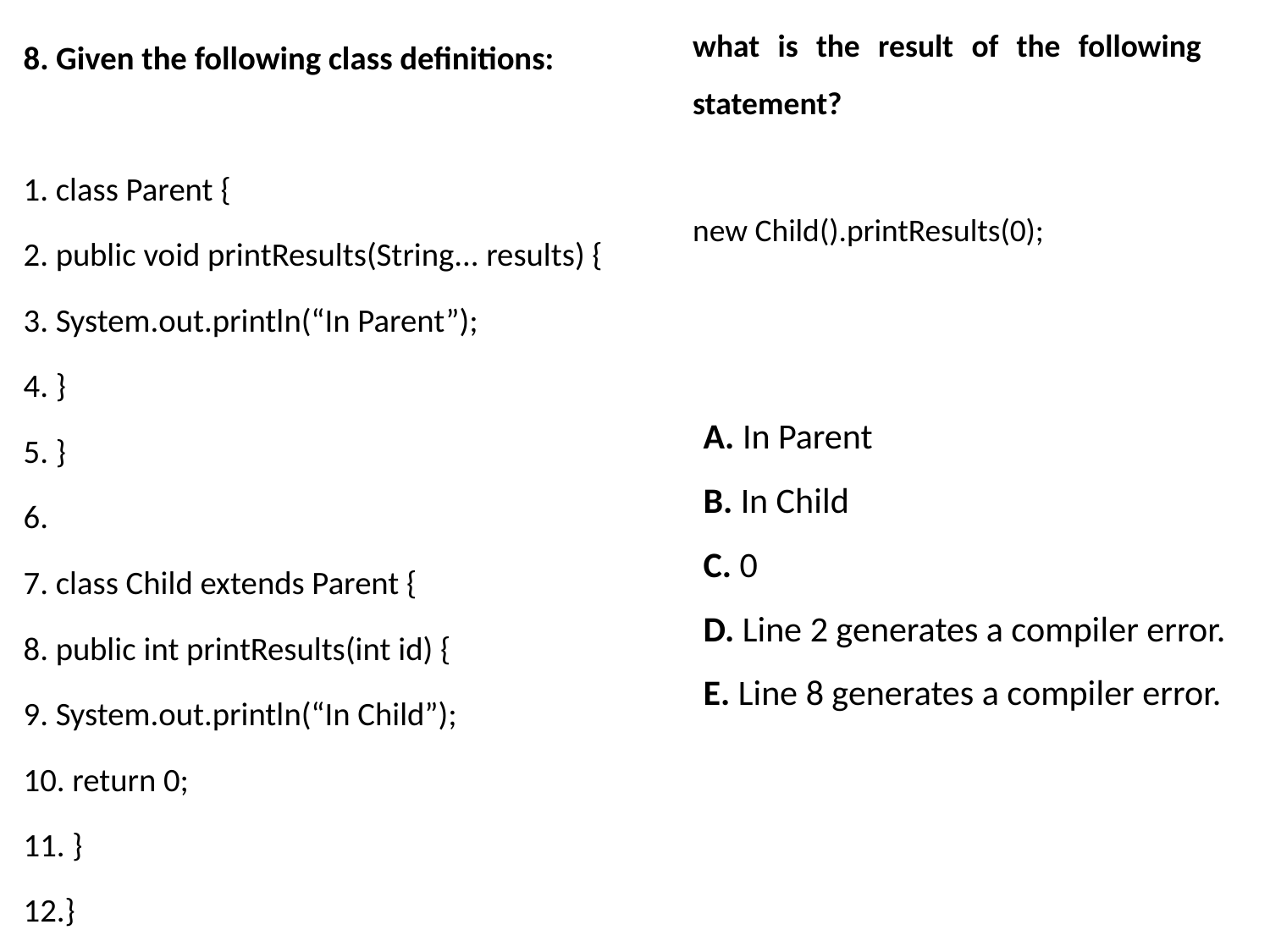

what is the result of the following statement?

new Child().printResults(0);
8. Given the following class definitions:

1. class Parent {
2. public void printResults(String... results) {
3. System.out.println(“In Parent”);
4. }
5. }
6.
7. class Child extends Parent {
8. public int printResults(int id) {
9. System.out.println(“In Child”);
10. return 0;
11. }
12.}

A. In Parent
B. In Child
C. 0
D. Line 2 generates a compiler error.
E. Line 8 generates a compiler error.